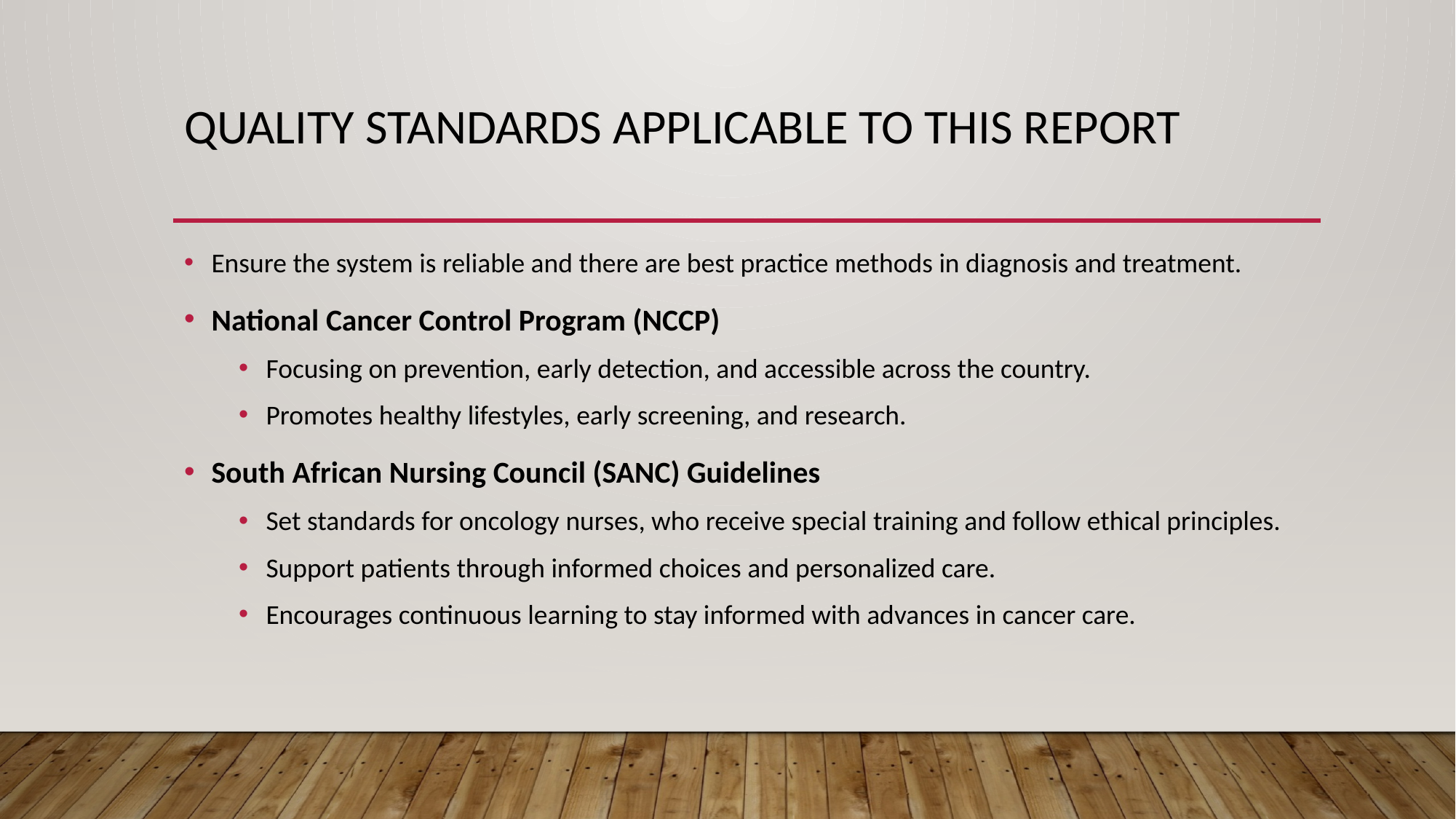

# QUALITY STANDARDS APPLICABLE TO THIS REPORT
Ensure the system is reliable and there are best practice methods in diagnosis and treatment.
National Cancer Control Program (NCCP)
Focusing on prevention, early detection, and accessible across the country.
Promotes healthy lifestyles, early screening, and research.
South African Nursing Council (SANC) Guidelines
Set standards for oncology nurses, who receive special training and follow ethical principles.
Support patients through informed choices and personalized care.
Encourages continuous learning to stay informed with advances in cancer care.